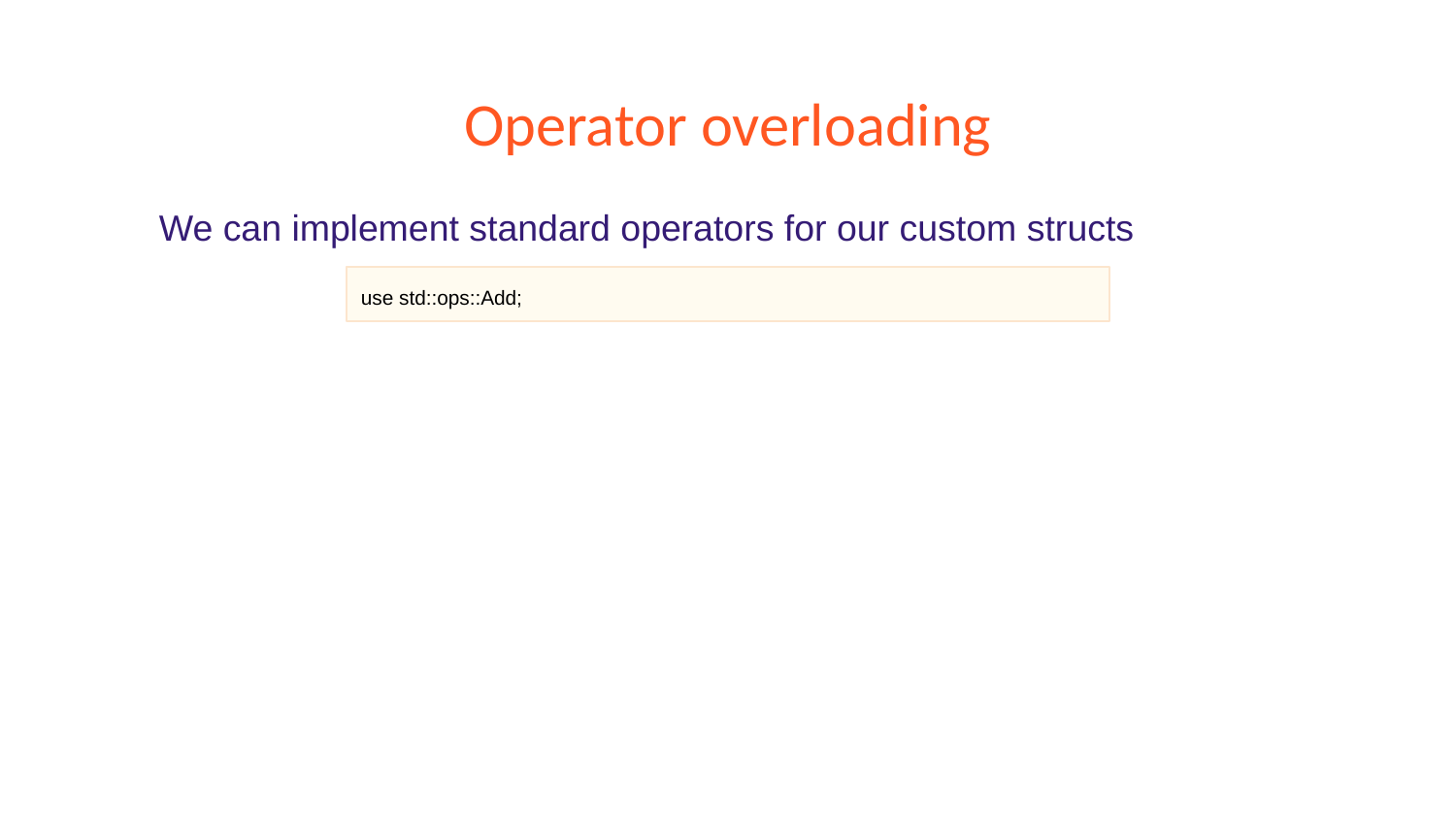

# Operator overloading
We can implement standard operators for our custom structs

use std::ops::Add;